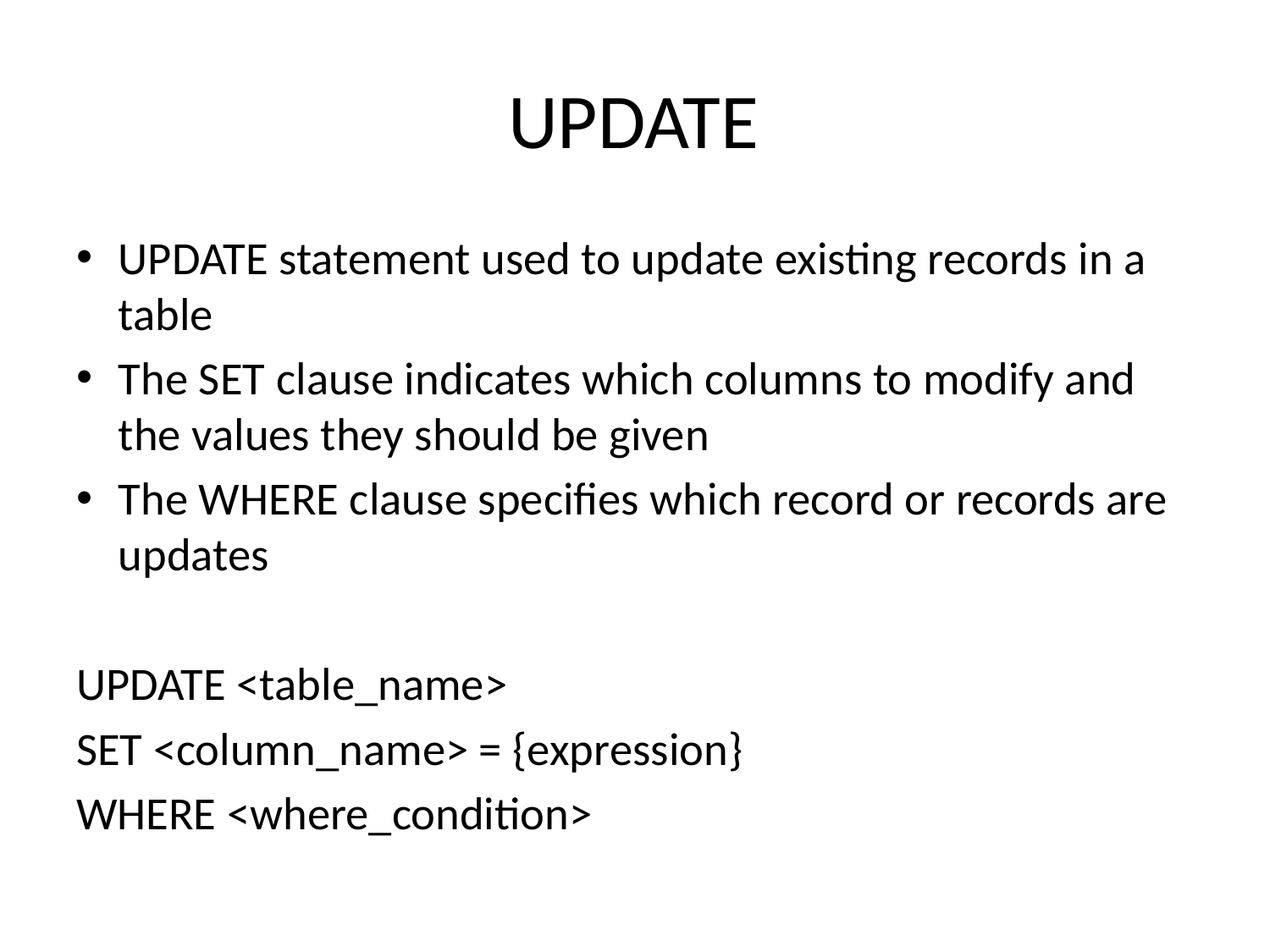

# UPDATE
UPDATE statement used to update existing records in a table
The SET clause indicates which columns to modify and the values they should be given
The WHERE clause specifies which record or records are updates

UPDATE <table_name>
SET <column_name> = {expression}
WHERE <where_condition>